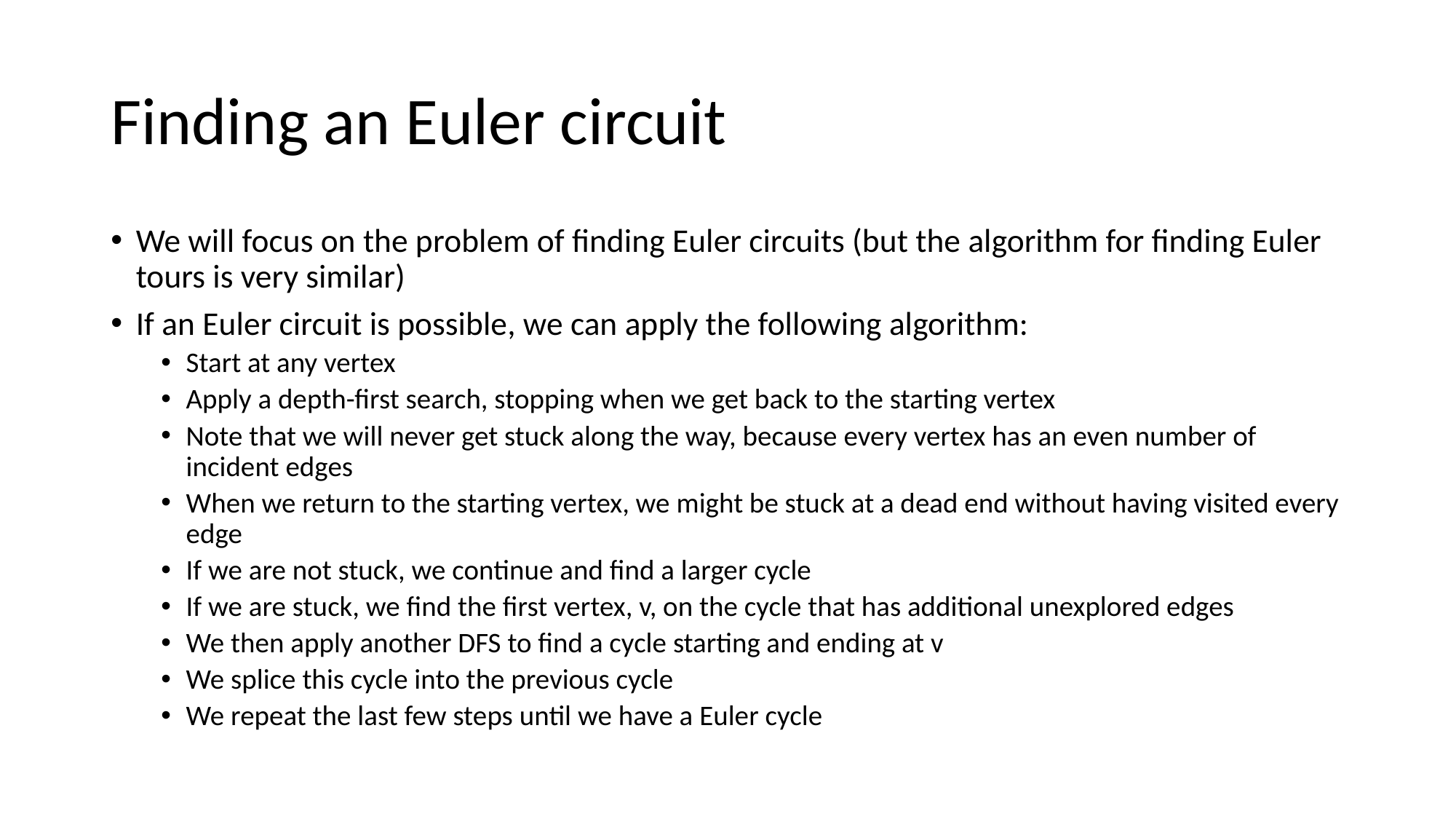

# Finding an Euler circuit
We will focus on the problem of finding Euler circuits (but the algorithm for finding Euler tours is very similar)
If an Euler circuit is possible, we can apply the following algorithm:
Start at any vertex
Apply a depth-first search, stopping when we get back to the starting vertex
Note that we will never get stuck along the way, because every vertex has an even number of incident edges
When we return to the starting vertex, we might be stuck at a dead end without having visited every edge
If we are not stuck, we continue and find a larger cycle
If we are stuck, we find the first vertex, v, on the cycle that has additional unexplored edges
We then apply another DFS to find a cycle starting and ending at v
We splice this cycle into the previous cycle
We repeat the last few steps until we have a Euler cycle